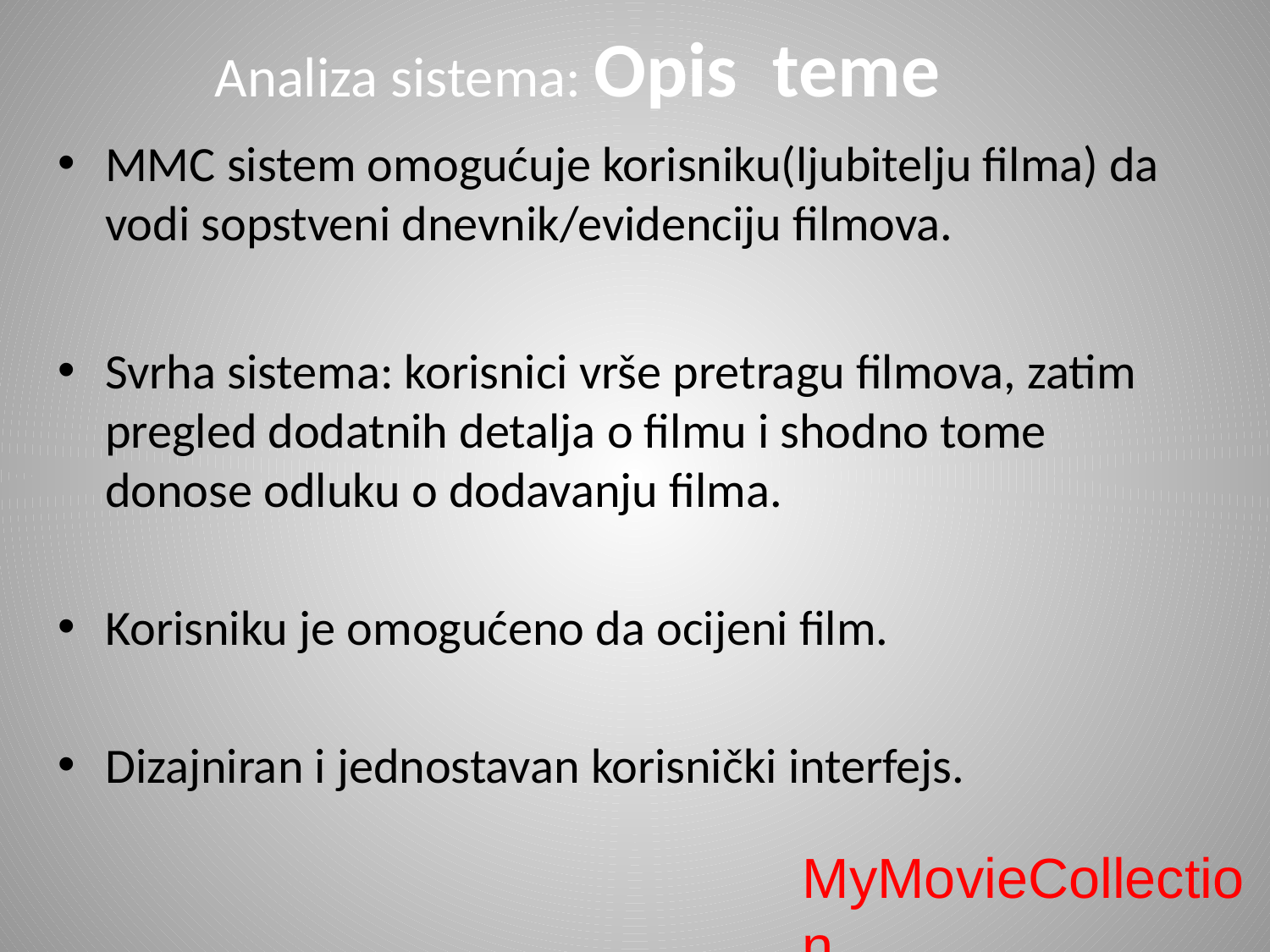

# Analiza sistema: Opis  teme
MMC sistem omogućuje korisniku(ljubitelju filma) da vodi sopstveni dnevnik/evidenciju filmova.

Svrha sistema: korisnici vrše pretragu filmova, zatim pregled dodatnih detalja o filmu i shodno tome donose odluku o dodavanju filma.

Korisniku je omogućeno da ocijeni film.

Dizajniran i jednostavan korisnički interfejs.

MyMovieCollection